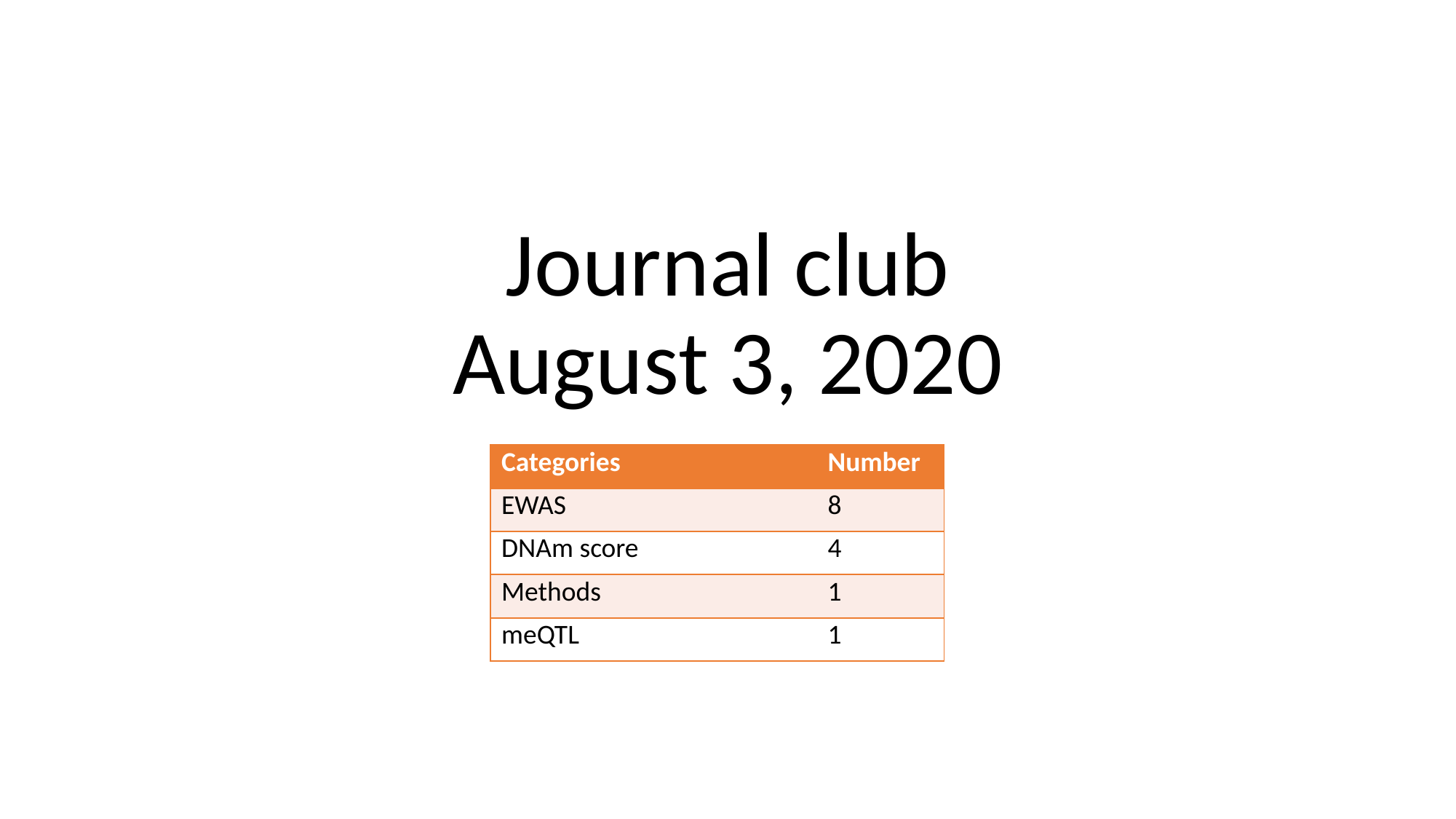

# Journal club August 3, 2020
| Categories​ | Number​ |
| --- | --- |
| EWAS​ | 8 |
| DNAm score | 4 |
| Methods | 1 |
| meQTL | 1 |